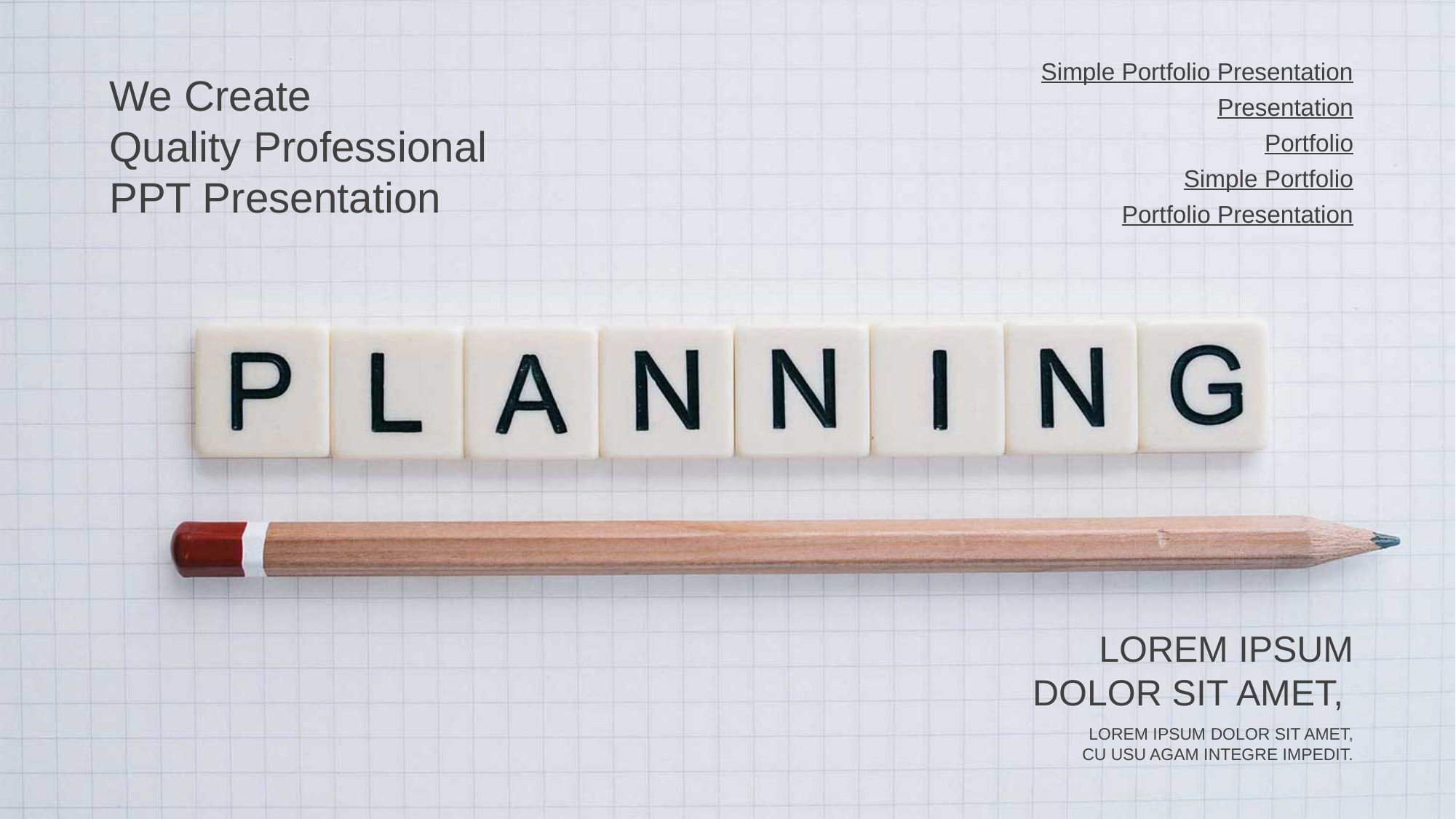

Simple Portfolio Presentation
We Create
Quality Professional
PPT Presentation
Presentation
Portfolio
Simple Portfolio
Portfolio Presentation
LOREM IPSUM
DOLOR SIT AMET,
LOREM IPSUM DOLOR SIT AMET,
CU USU AGAM INTEGRE IMPEDIT.